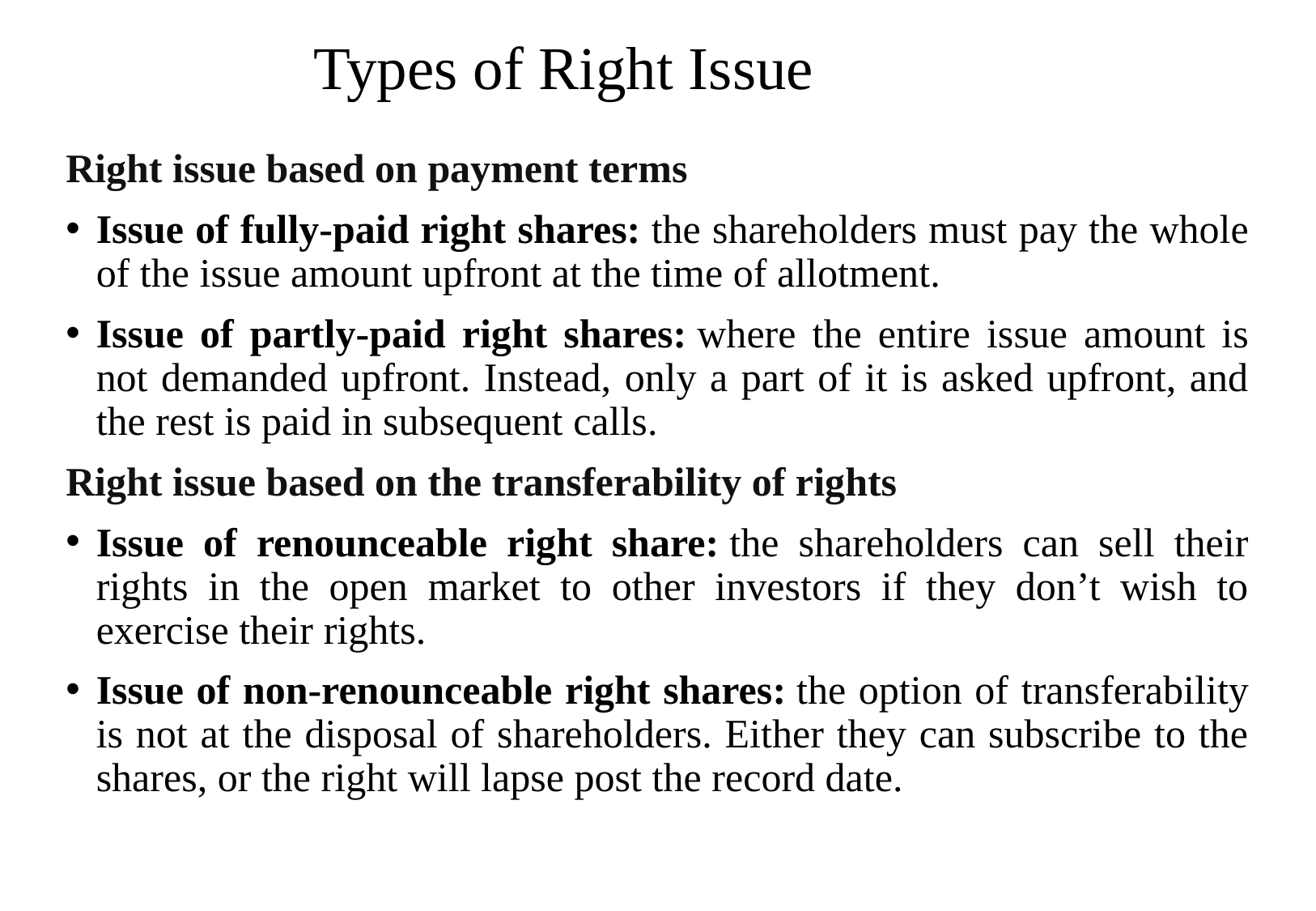

# Types of Right Issue
Right issue based on payment terms
Issue of fully-paid right shares: the shareholders must pay the whole of the issue amount upfront at the time of allotment.
Issue of partly-paid right shares: where the entire issue amount is not demanded upfront. Instead, only a part of it is asked upfront, and the rest is paid in subsequent calls.
Right issue based on the transferability of rights
Issue of renounceable right share: the shareholders can sell their rights in the open market to other investors if they don’t wish to exercise their rights.
Issue of non-renounceable right shares: the option of transferability is not at the disposal of shareholders. Either they can subscribe to the shares, or the right will lapse post the record date.